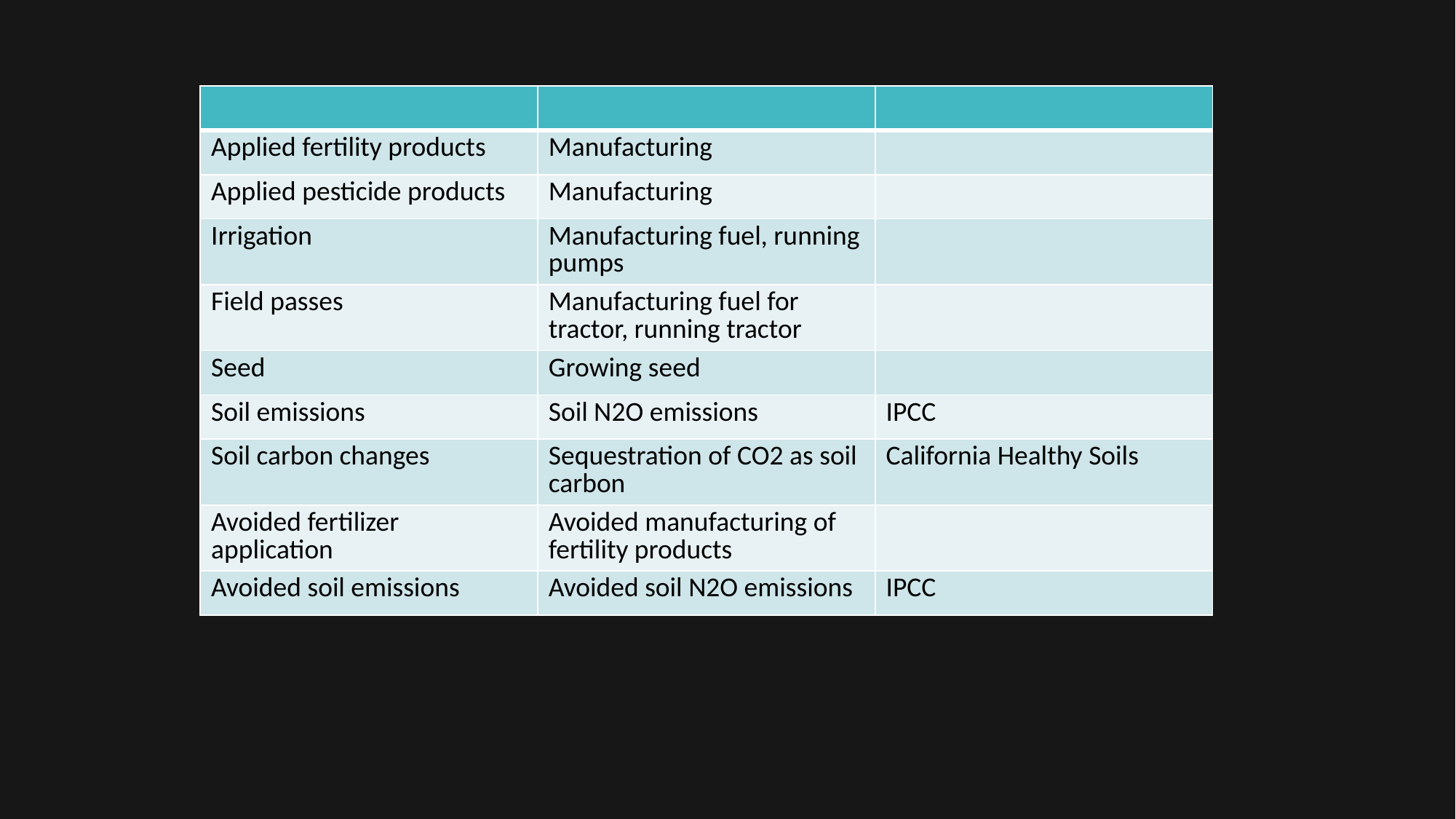

|  |  |  |
| --- | --- | --- |
| Applied fertility products | Manufacturing |  |
| Applied pesticide products | Manufacturing |  |
| Irrigation | Manufacturing fuel, running pumps |  |
| Field passes | Manufacturing fuel for tractor, running tractor |  |
| Seed | Growing seed |  |
| Soil emissions | Soil N2O emissions | IPCC |
| Soil carbon changes | Sequestration of CO2 as soil carbon | California Healthy Soils |
| Avoided fertilizer application | Avoided manufacturing of fertility products |  |
| Avoided soil emissions | Avoided soil N2O emissions | IPCC |